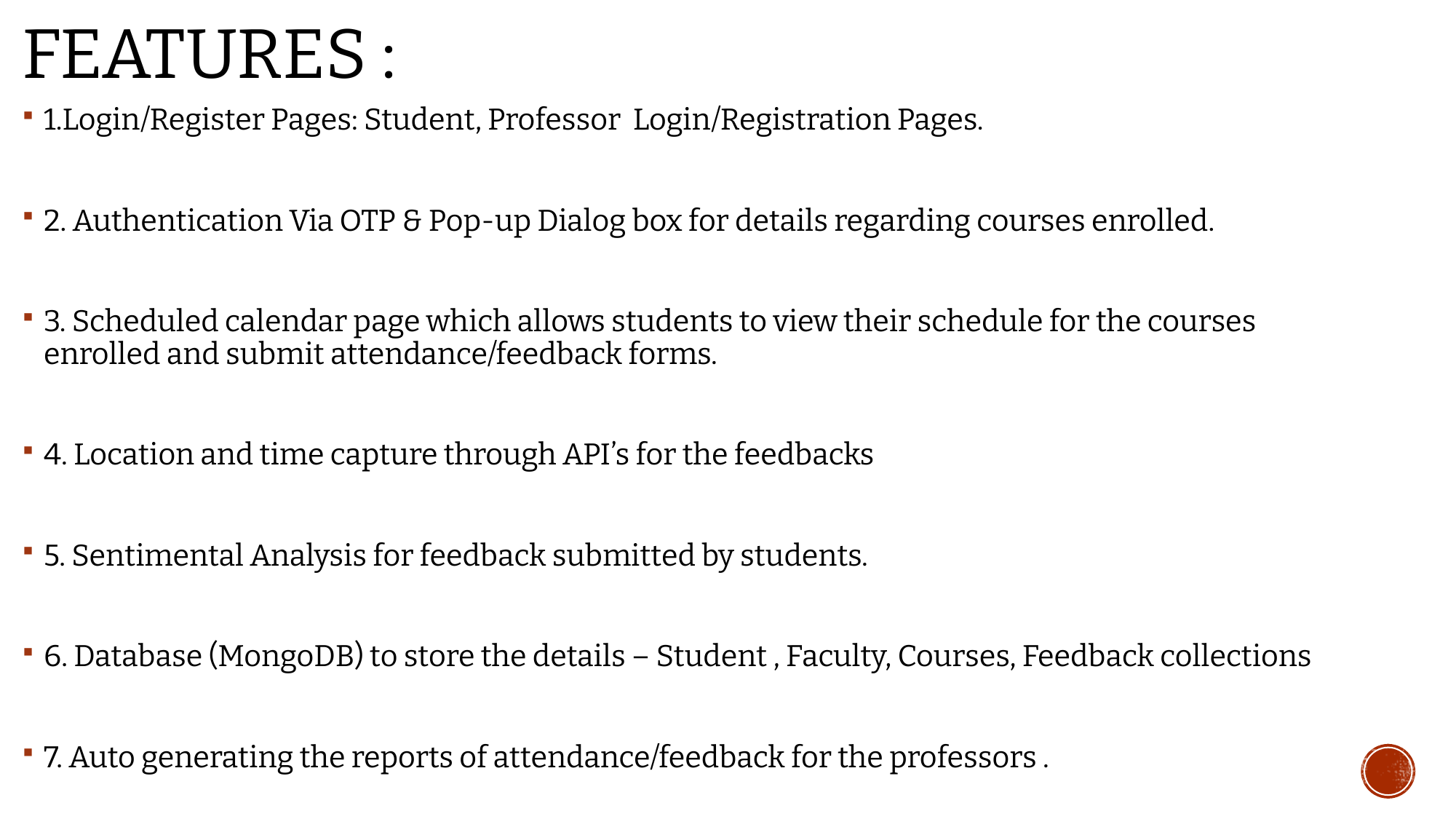

# Features :
1.Login/Register Pages: Student, Professor  Login/Registration Pages.

2. Authentication Via OTP & Pop-up Dialog box for details regarding courses enrolled.

3. Scheduled calendar page which allows students to view their schedule for the courses enrolled and submit attendance/feedback forms.

4. Location and time capture through API’s for the feedbacks

5. Sentimental Analysis for feedback submitted by students.

6. Database (MongoDB) to store the details – Student , Faculty, Courses, Feedback collections

7. Auto generating the reports of attendance/feedback for the professors .